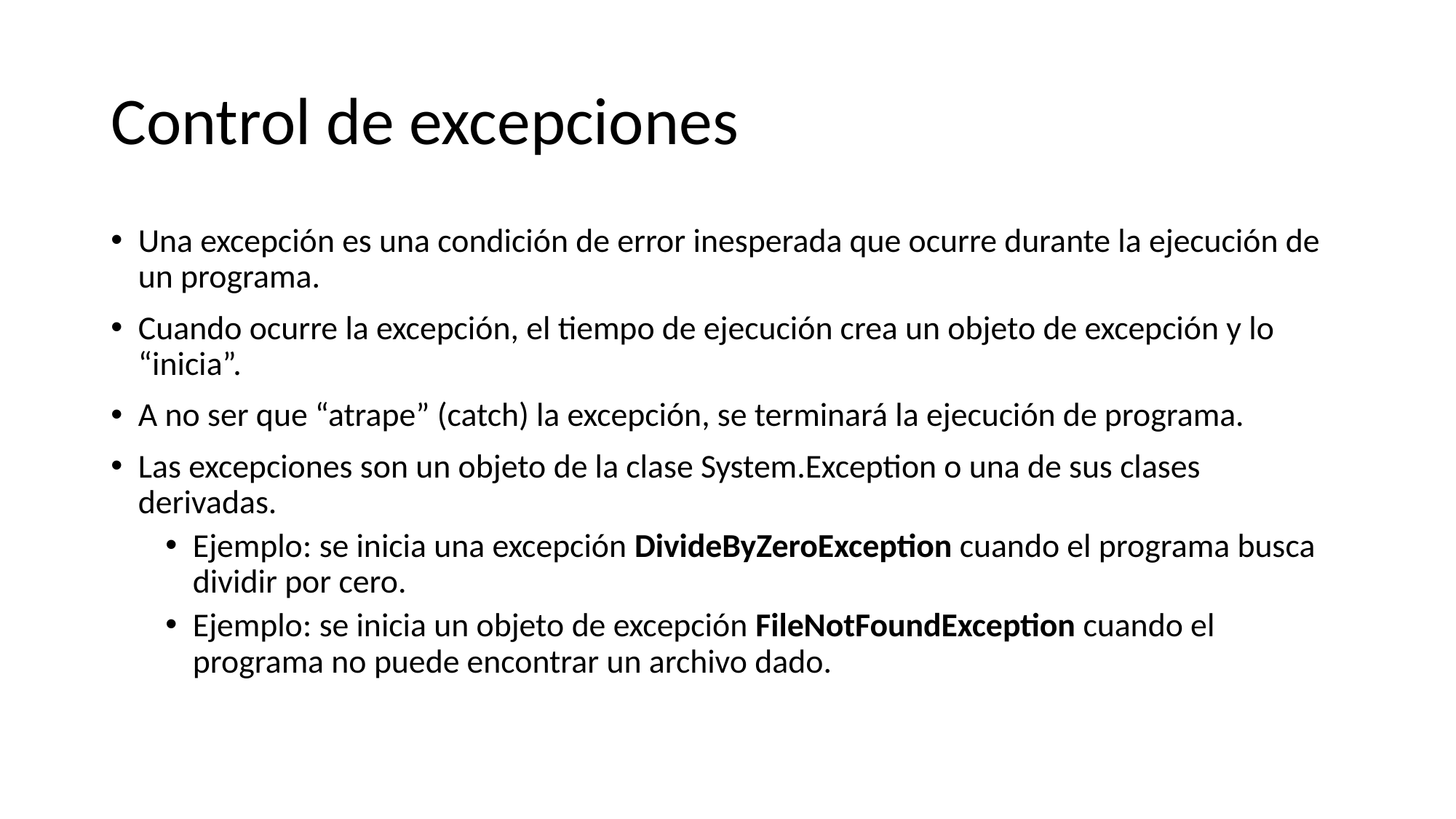

# Control de excepciones
Una excepción es una condición de error inesperada que ocurre durante la ejecución de un programa.
Cuando ocurre la excepción, el tiempo de ejecución crea un objeto de excepción y lo “inicia”.
A no ser que “atrape” (catch) la excepción, se terminará la ejecución de programa.
Las excepciones son un objeto de la clase System.Exception o una de sus clases derivadas.
Ejemplo: se inicia una excepción DivideByZeroException cuando el programa busca dividir por cero.
Ejemplo: se inicia un objeto de excepción FileNotFoundException cuando el programa no puede encontrar un archivo dado.